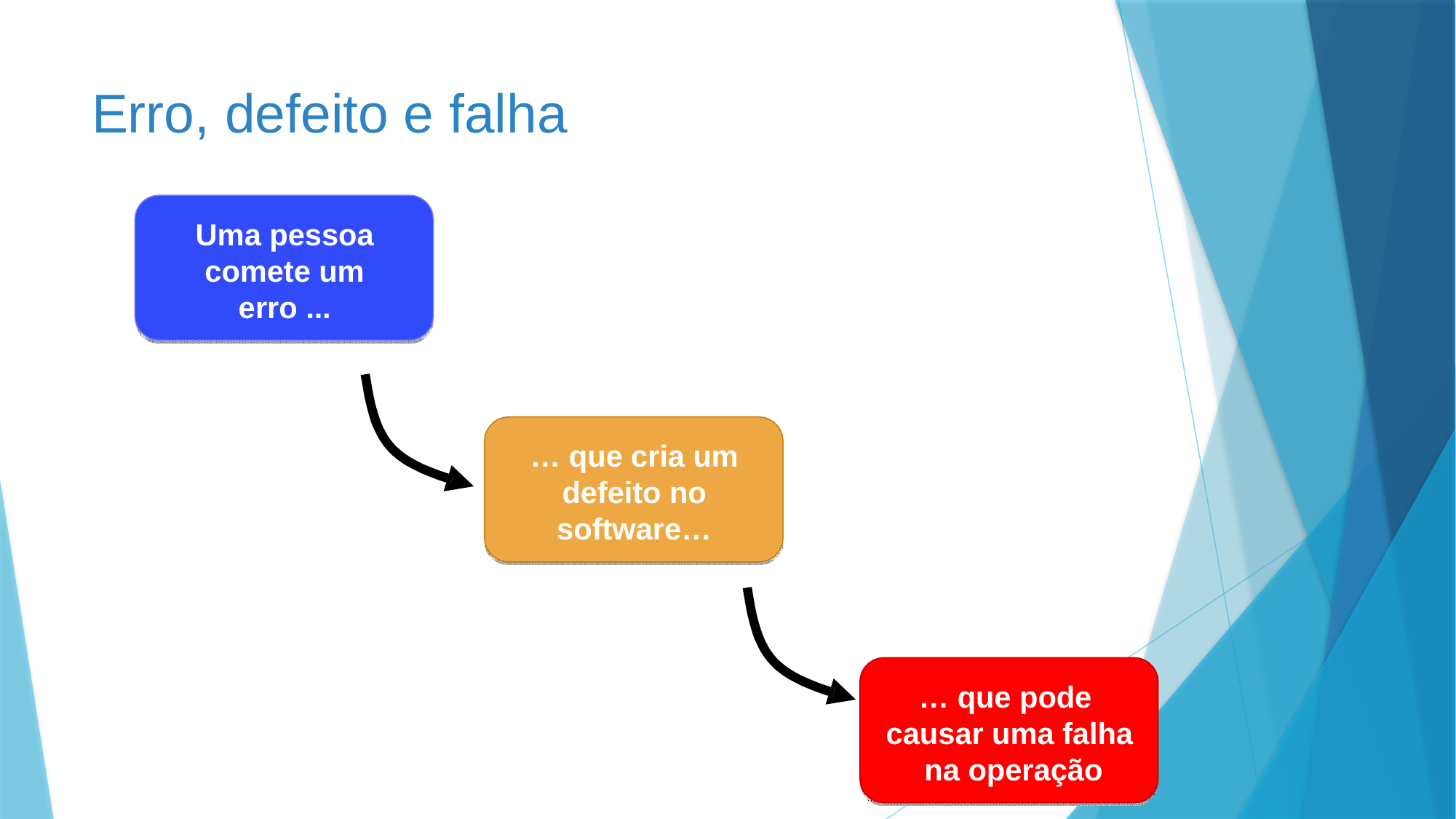

# Erro, defeito e falha

Uma pessoa  comete um  erro ...

… que cria um  defeito no  software…

… que pode  causar uma falha  na operação